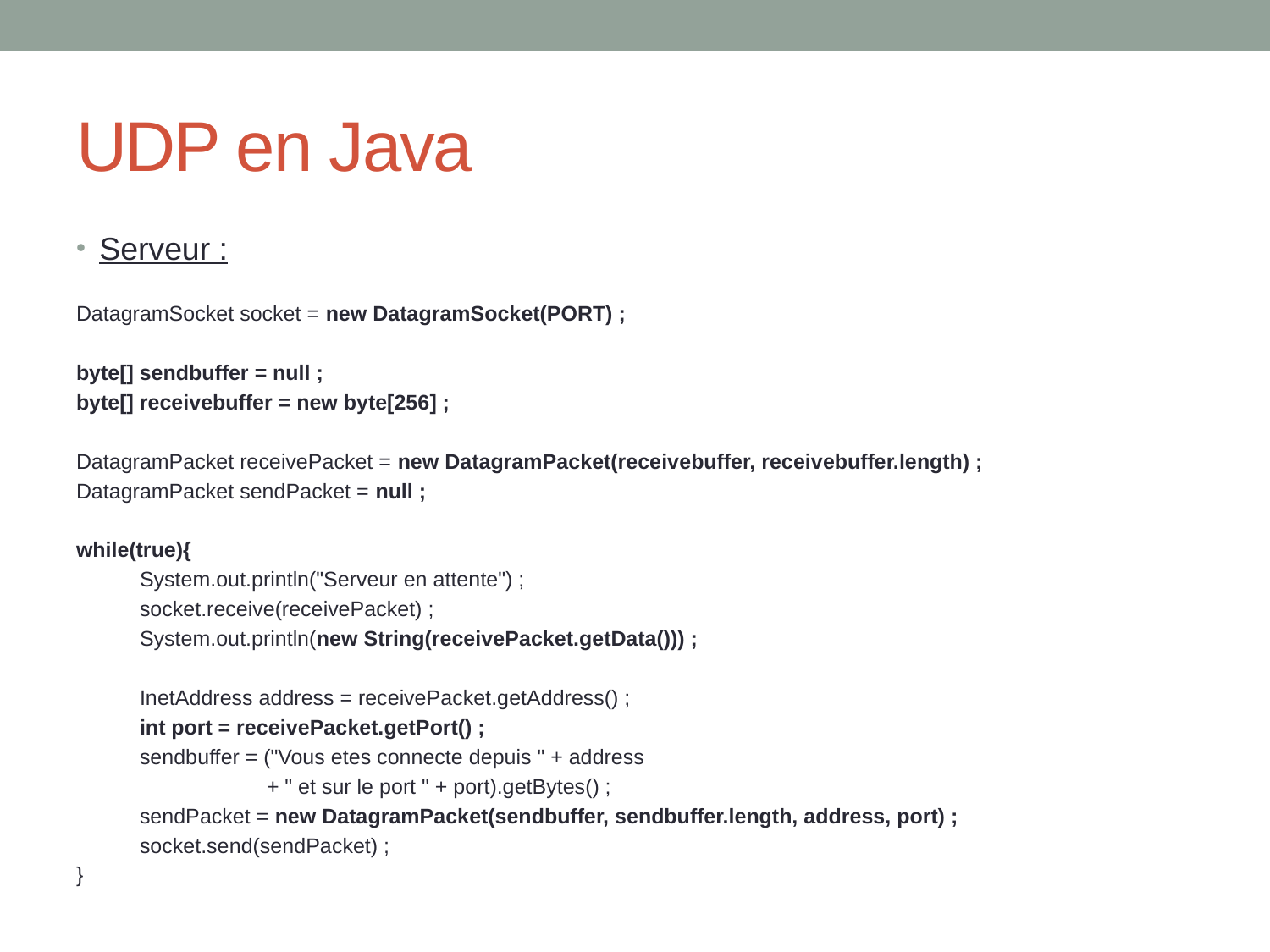

# UDP en Java
Serveur :

DatagramSocket socket = new DatagramSocket(PORT) ;

byte[] sendbuffer = null ;
byte[] receivebuffer = new byte[256] ;

DatagramPacket receivePacket = new DatagramPacket(receivebuffer, receivebuffer.length) ;
DatagramPacket sendPacket = null ;

while(true){
	System.out.println("Serveur en attente") ;
	socket.receive(receivePacket) ;
	System.out.println(new String(receivePacket.getData())) ;

	InetAddress address = receivePacket.getAddress() ;
	int port = receivePacket.getPort() ;
	sendbuffer = ("Vous etes connecte depuis " + address
			+ " et sur le port " + port).getBytes() ;
	sendPacket = new DatagramPacket(sendbuffer, sendbuffer.length, address, port) ;
	socket.send(sendPacket) ;
}